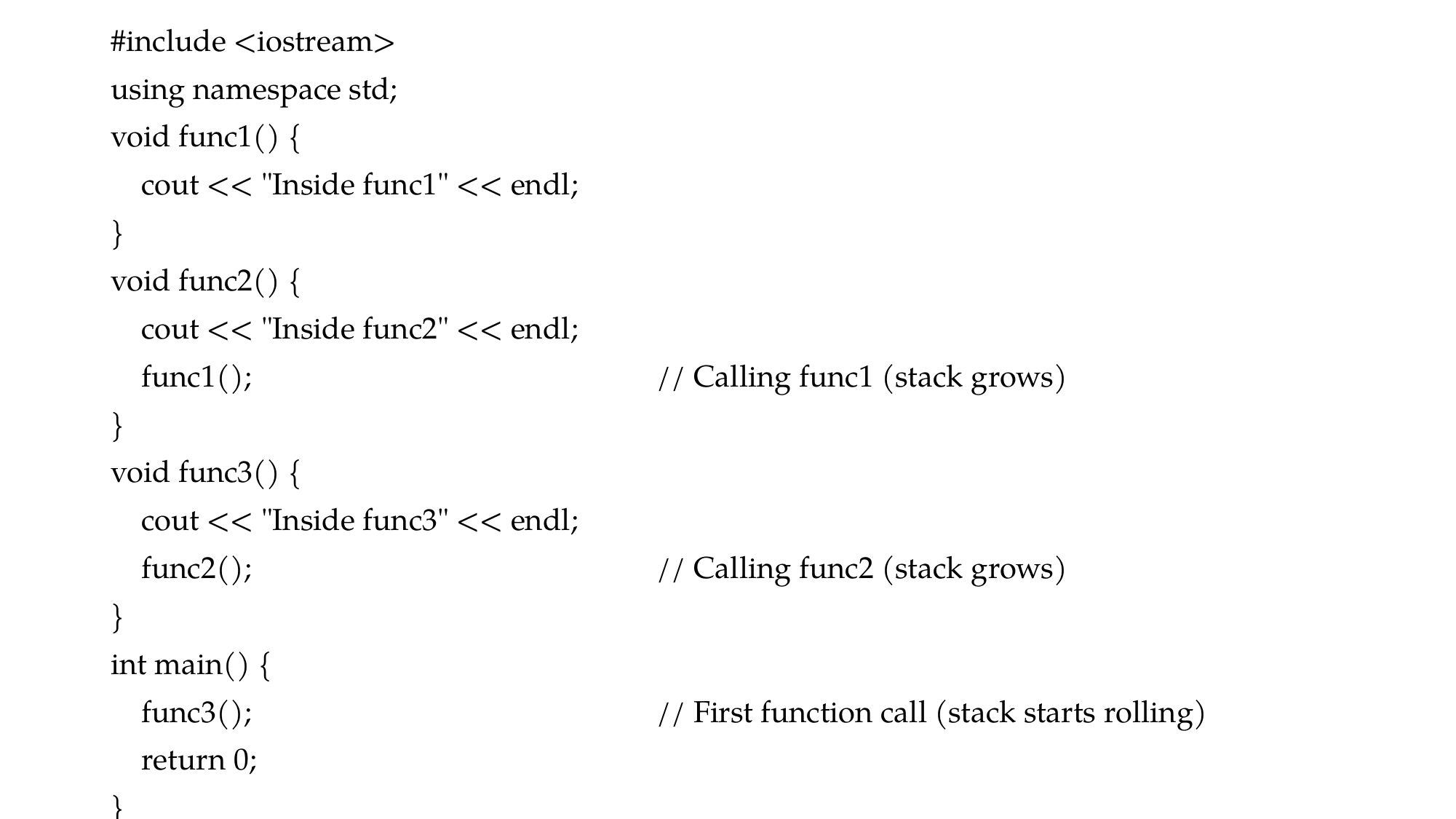

# .
#include <iostream>
using namespace std;
void func1() {
    cout << "Inside func1" << endl;
}
void func2() {
    cout << "Inside func2" << endl;
    func1();  				// Calling func1 (stack grows)
}
void func3() {
    cout << "Inside func3" << endl;
    func2();  				// Calling func2 (stack grows)
}
int main() {
    func3();  				// First function call (stack starts rolling)
    return 0;
}